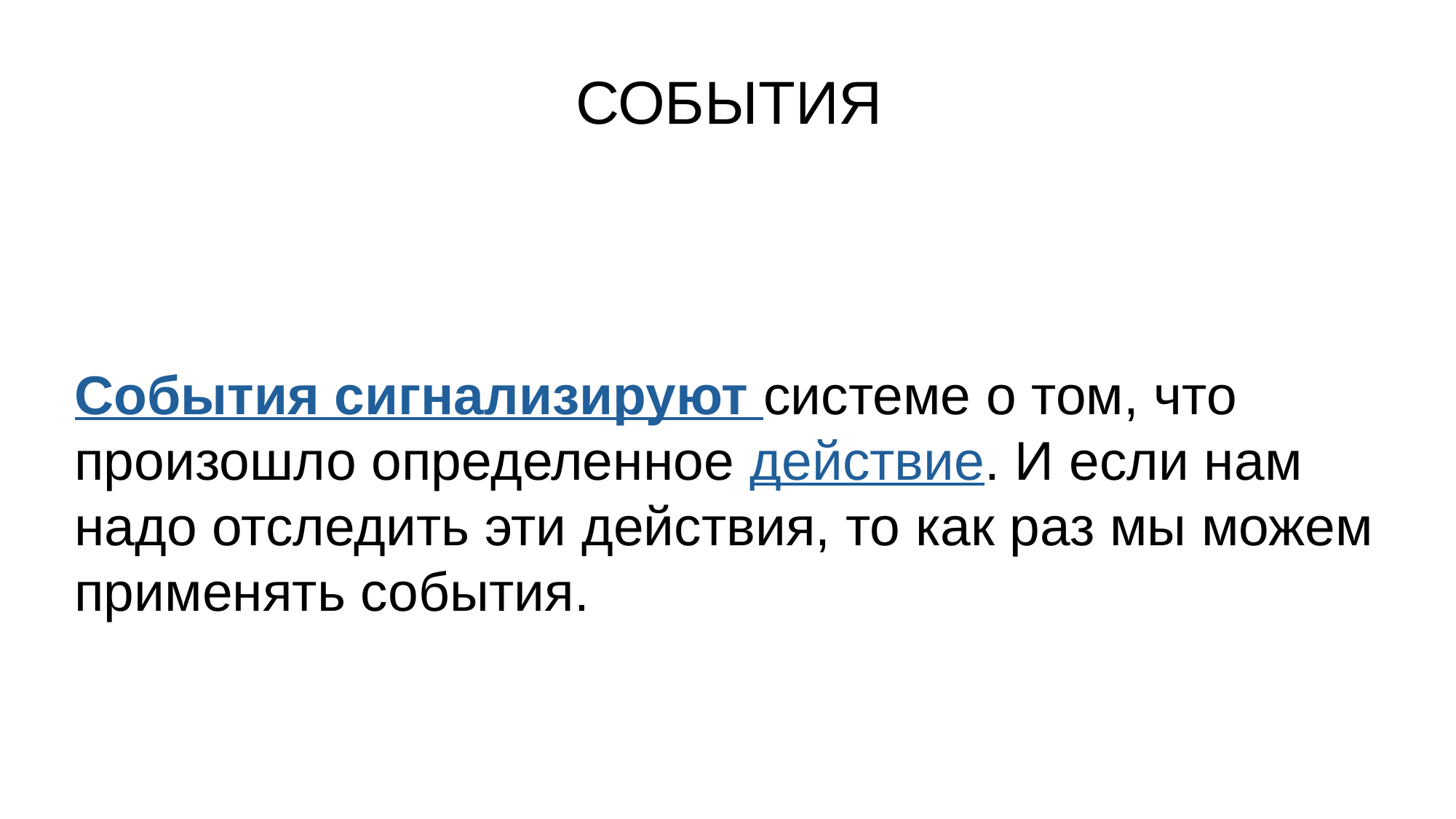

СОБЫТИЯ
События сигнализируют системе о том, что произошло определенное действие. И если нам надо отследить эти действия, то как раз мы можем применять события.